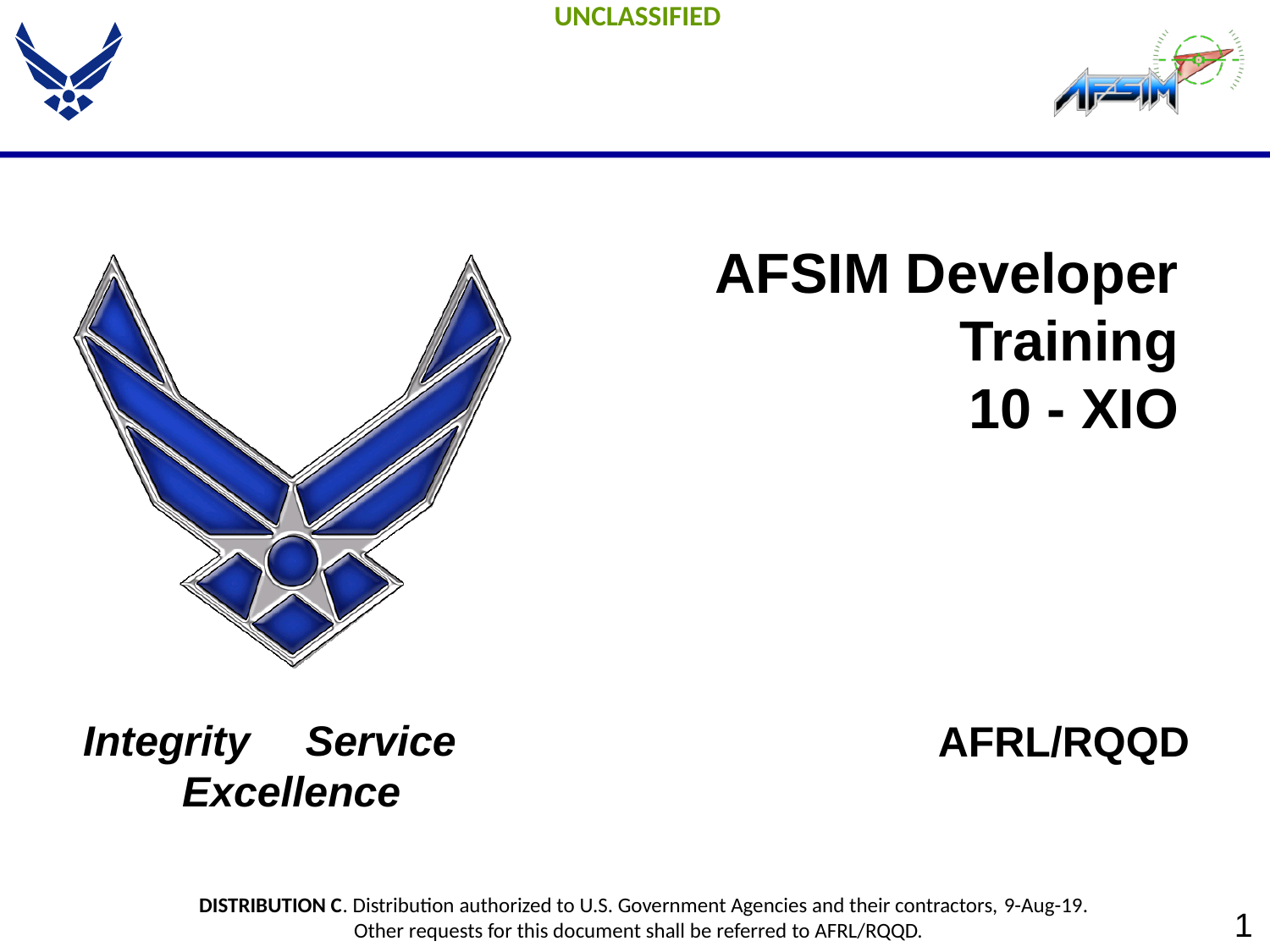

AFSIM Developer Training
10 - XIO
AFRL/RQQD